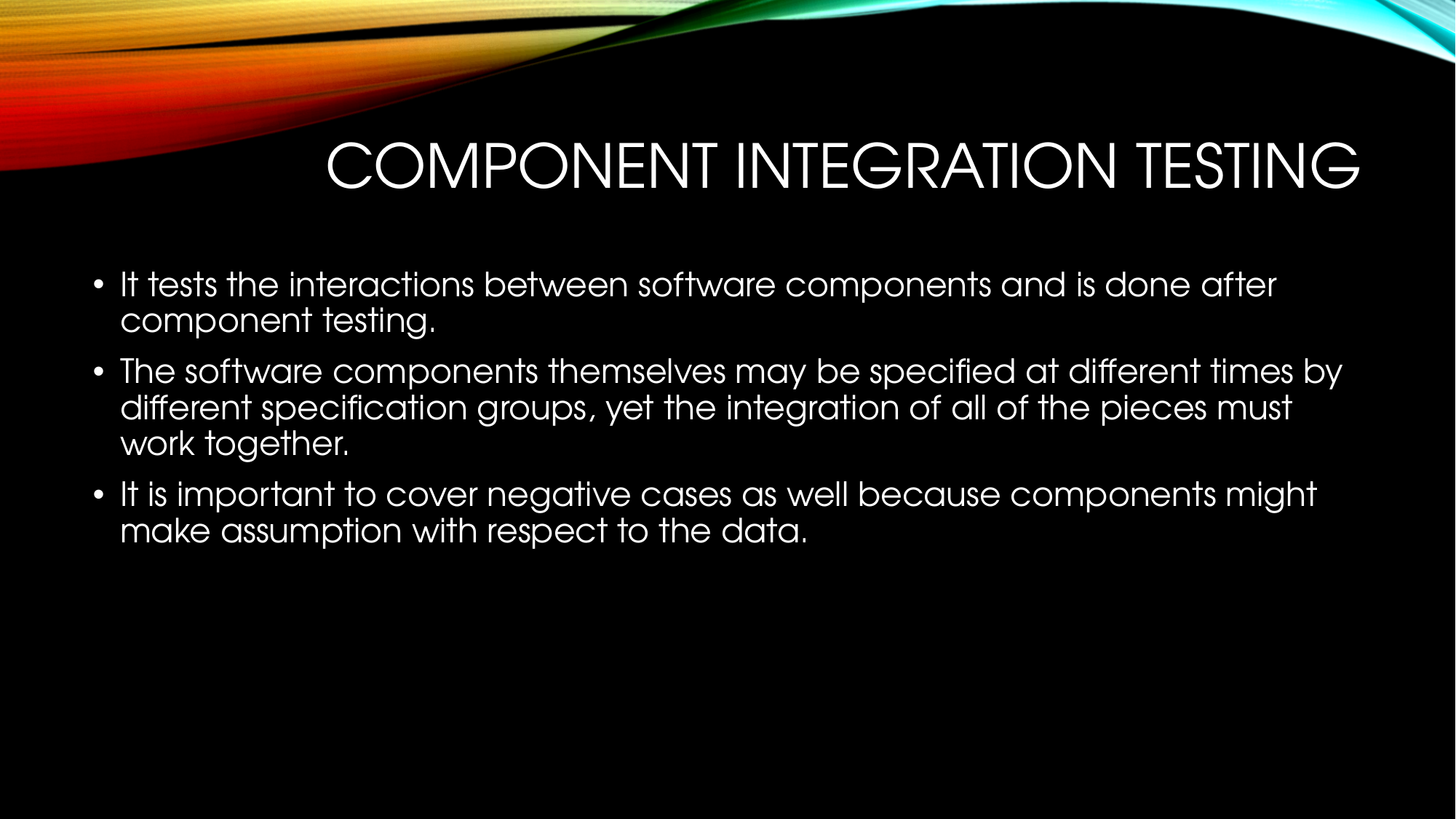

# Component integration testing
It tests the interactions between software components and is done after component testing.
The software components themselves may be specified at different times by different specification groups, yet the integration of all of the pieces must work together.
It is important to cover negative cases as well because components might make assumption with respect to the data.